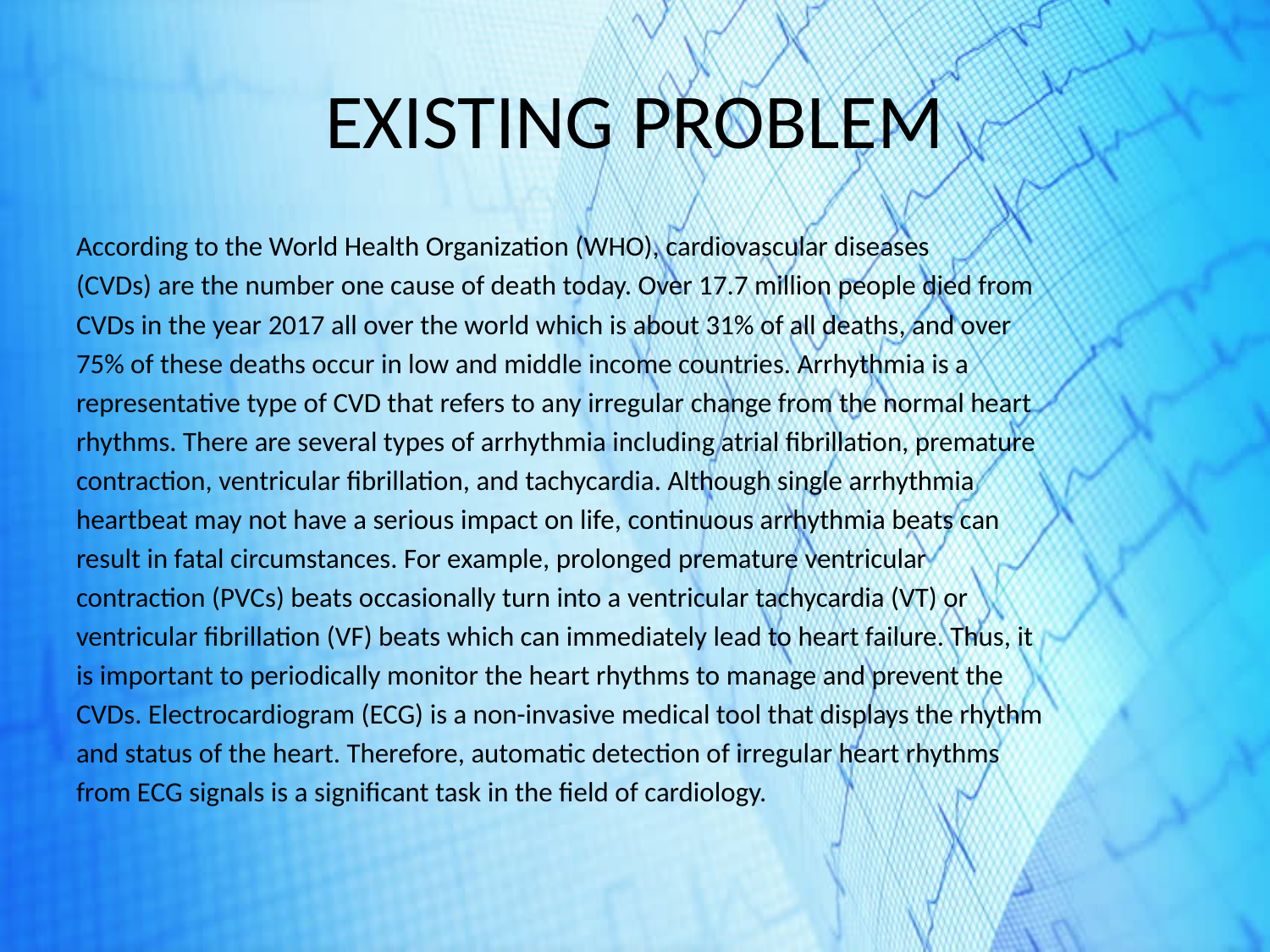

# EXISTING PROBLEM
According to the World Health Organization (WHO), cardiovascular diseases
(CVDs) are the number one cause of death today. Over 17.7 million people died from
CVDs in the year 2017 all over the world which is about 31% of all deaths, and over
75% of these deaths occur in low and middle income countries. Arrhythmia is a
representative type of CVD that refers to any irregular change from the normal heart
rhythms. There are several types of arrhythmia including atrial fibrillation, premature
contraction, ventricular fibrillation, and tachycardia. Although single arrhythmia
heartbeat may not have a serious impact on life, continuous arrhythmia beats can
result in fatal circumstances. For example, prolonged premature ventricular
contraction (PVCs) beats occasionally turn into a ventricular tachycardia (VT) or
ventricular fibrillation (VF) beats which can immediately lead to heart failure. Thus, it
is important to periodically monitor the heart rhythms to manage and prevent the
CVDs. Electrocardiogram (ECG) is a non-invasive medical tool that displays the rhythm
and status of the heart. Therefore, automatic detection of irregular heart rhythms
from ECG signals is a significant task in the field of cardiology.